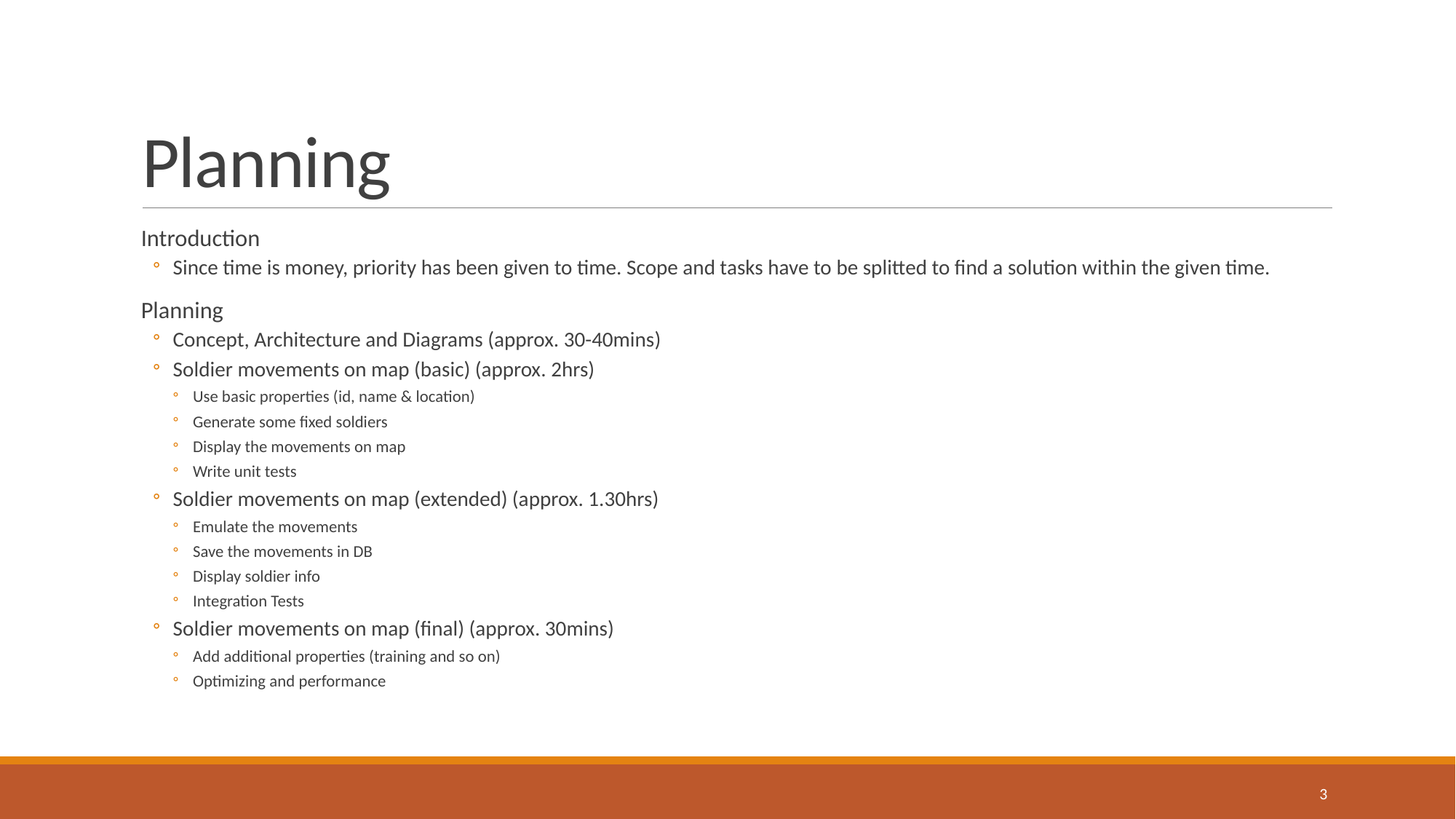

# Planning
Introduction
Since time is money, priority has been given to time. Scope and tasks have to be splitted to find a solution within the given time.
Planning
Concept, Architecture and Diagrams (approx. 30-40mins)
Soldier movements on map (basic) (approx. 2hrs)
Use basic properties (id, name & location)
Generate some fixed soldiers
Display the movements on map
Write unit tests
Soldier movements on map (extended) (approx. 1.30hrs)
Emulate the movements
Save the movements in DB
Display soldier info
Integration Tests
Soldier movements on map (final) (approx. 30mins)
Add additional properties (training and so on)
Optimizing and performance
3